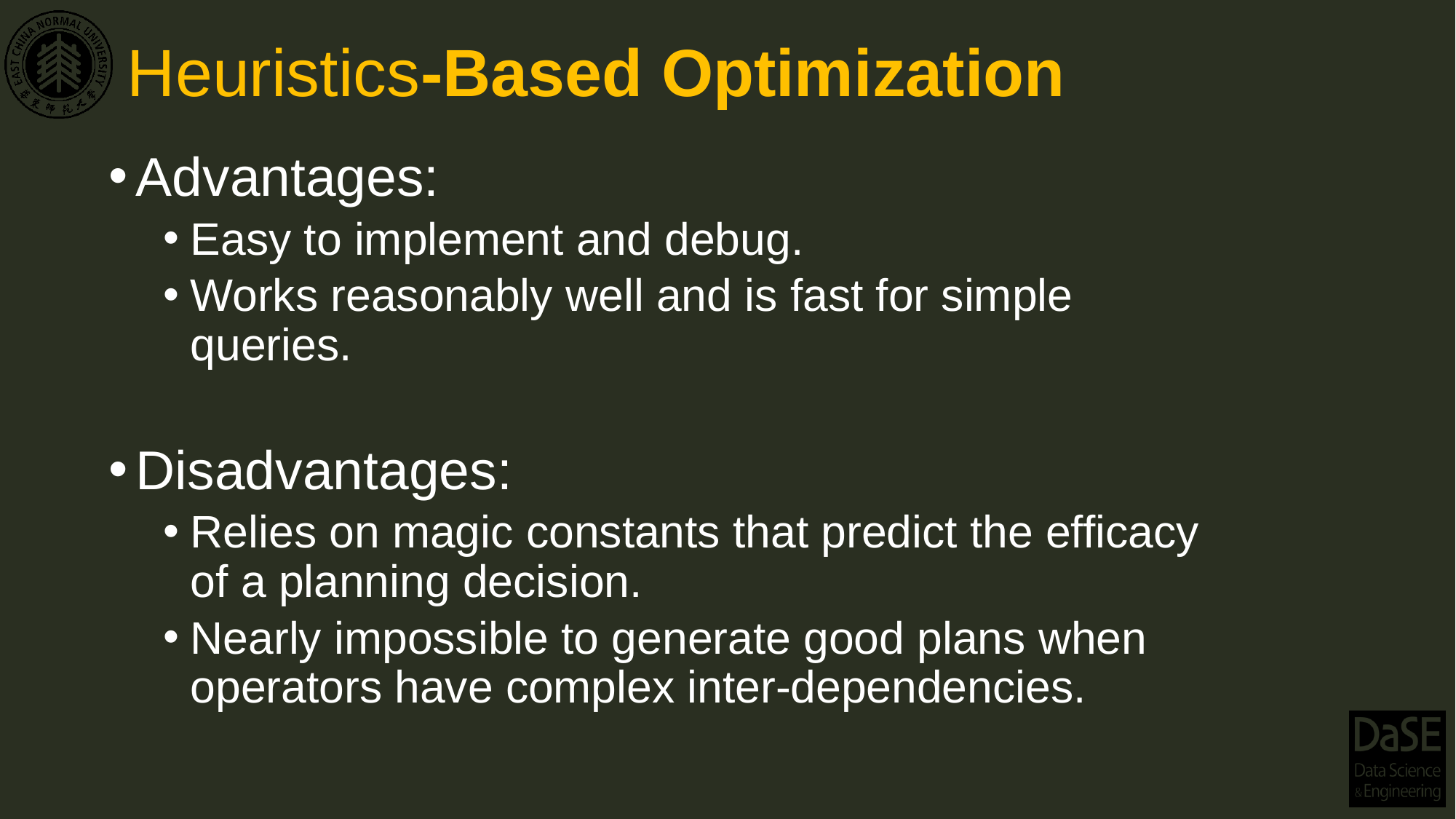

# Heuristics-Based Optimization
Advantages:
Easy to implement and debug.
Works reasonably well and is fast for simple queries.

Disadvantages:
Relies on magic constants that predict the efficacy of a planning decision.
Nearly impossible to generate good plans when operators have complex inter-dependencies.